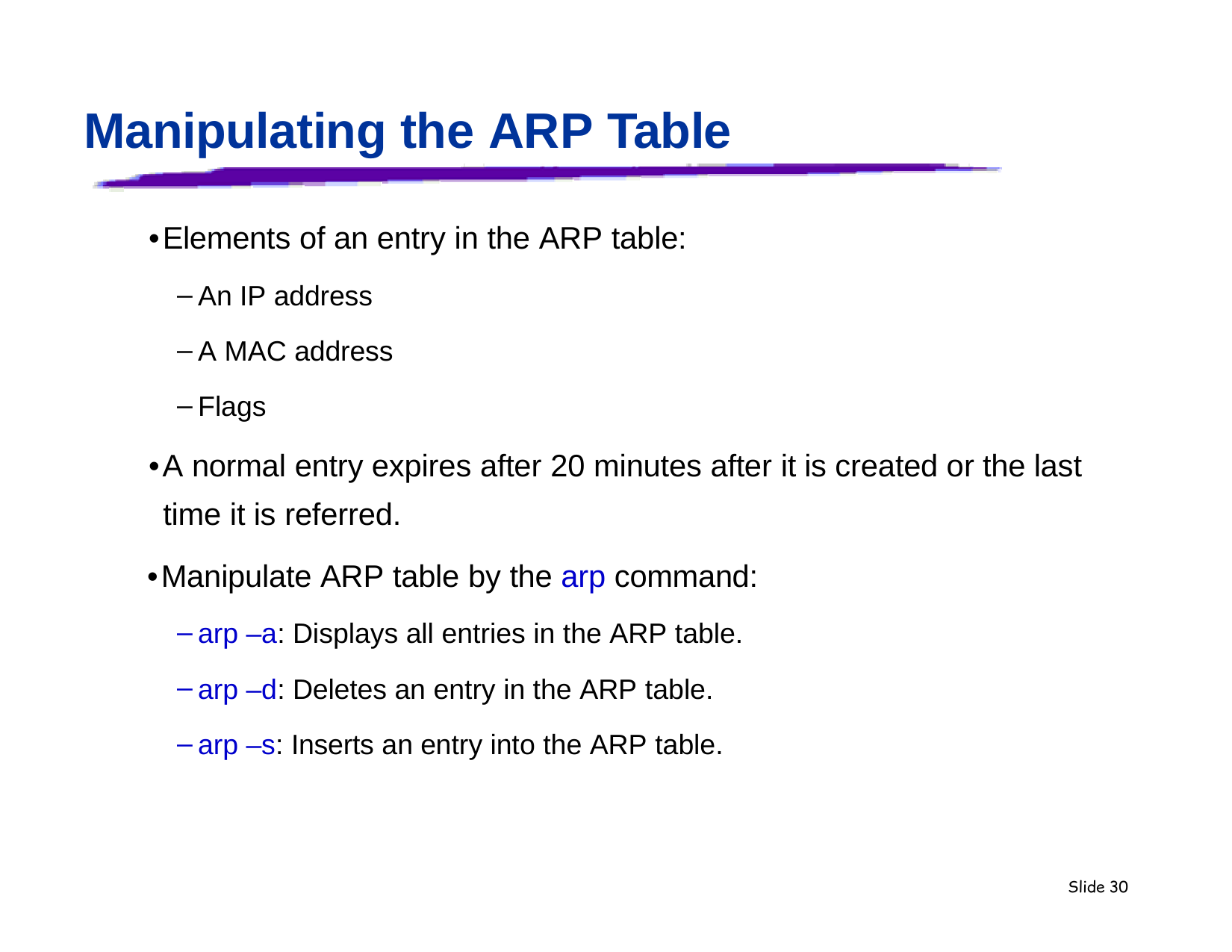

# Manipulating the ARP Table

•Elements of an entry in the ARP table:
An IP address
A MAC address
Flags
•A normal entry expires after 20 minutes after it is created or the last time it is referred.
•Manipulate ARP table by the arp command:
arp –a: Displays all entries in the ARP table.
arp –d: Deletes an entry in the ARP table.
arp –s: Inserts an entry into the ARP table.

Slide 30